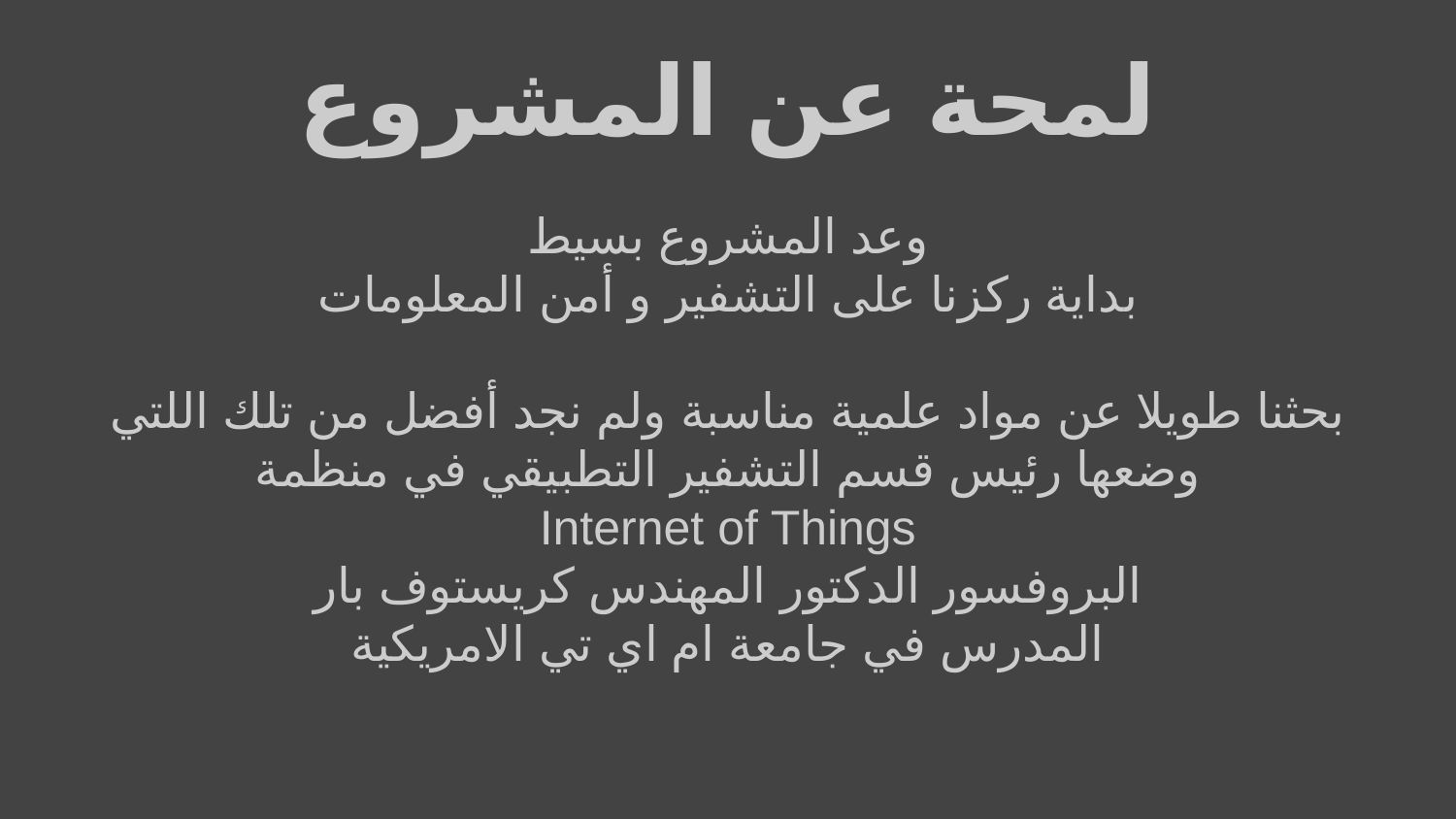

# لمحة عن المشروع
وعد المشروع بسيط
بداية ركزنا على التشفير و أمن المعلومات

بحثنا طويلا عن مواد علمية مناسبة ولم نجد أفضل من تلك اللتي وضعها رئيس قسم التشفير التطبيقي في منظمة
 Internet of Things
البروفسور الدكتور المهندس كريستوف بار
المدرس في جامعة ام اي تي الامريكية